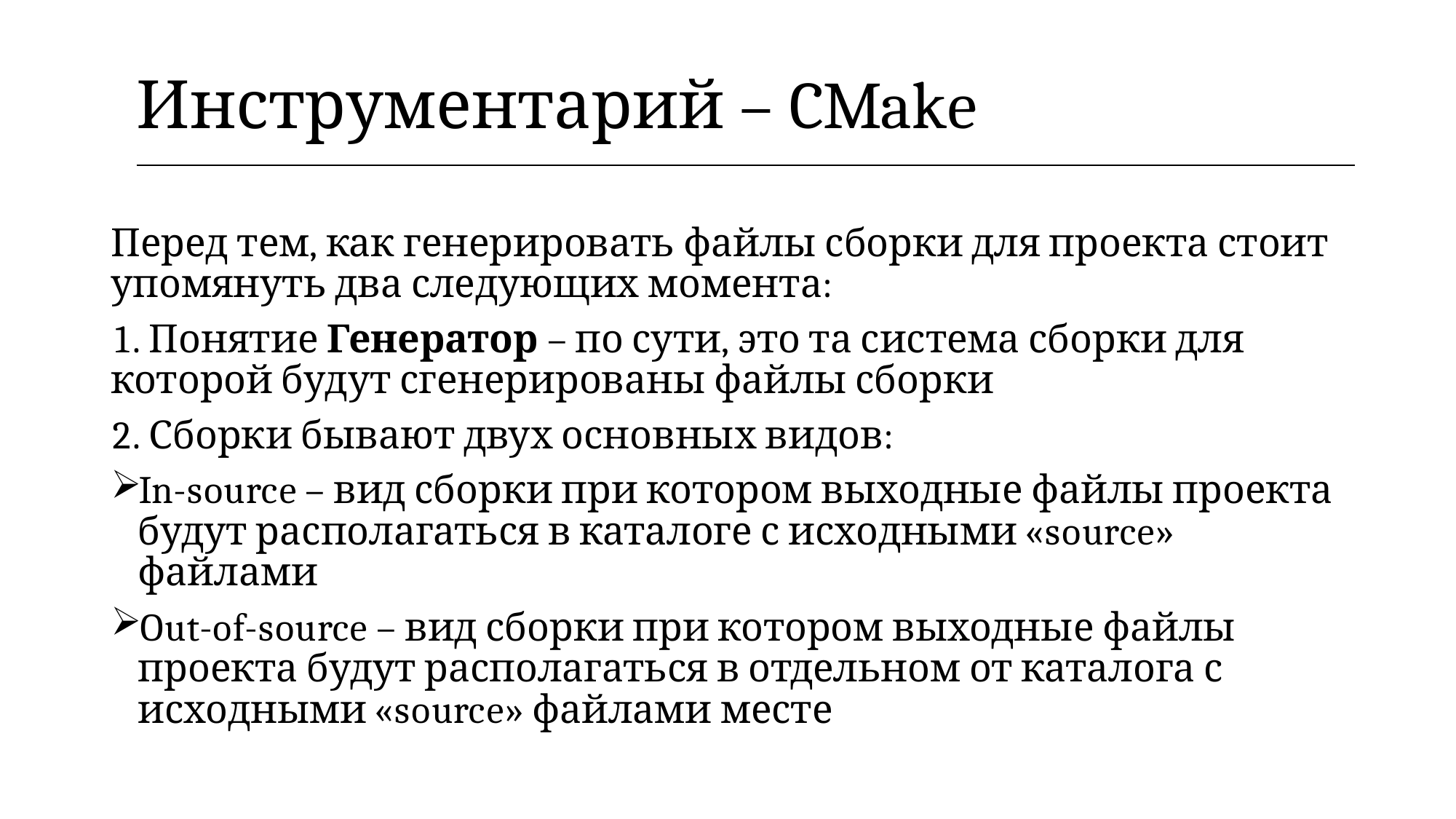

| Инструментарий – CMake |
| --- |
Перед тем, как генерировать файлы сборки для проекта стоит упомянуть два следующих момента:
1. Понятие Генератор – по сути, это та система сборки для которой будут сгенерированы файлы сборки
2. Сборки бывают двух основных видов:
In-source – вид сборки при котором выходные файлы проекта будут располагаться в каталоге с исходными «source» файлами
Out-of-source – вид сборки при котором выходные файлы проекта будут располагаться в отдельном от каталога с исходными «source» файлами месте